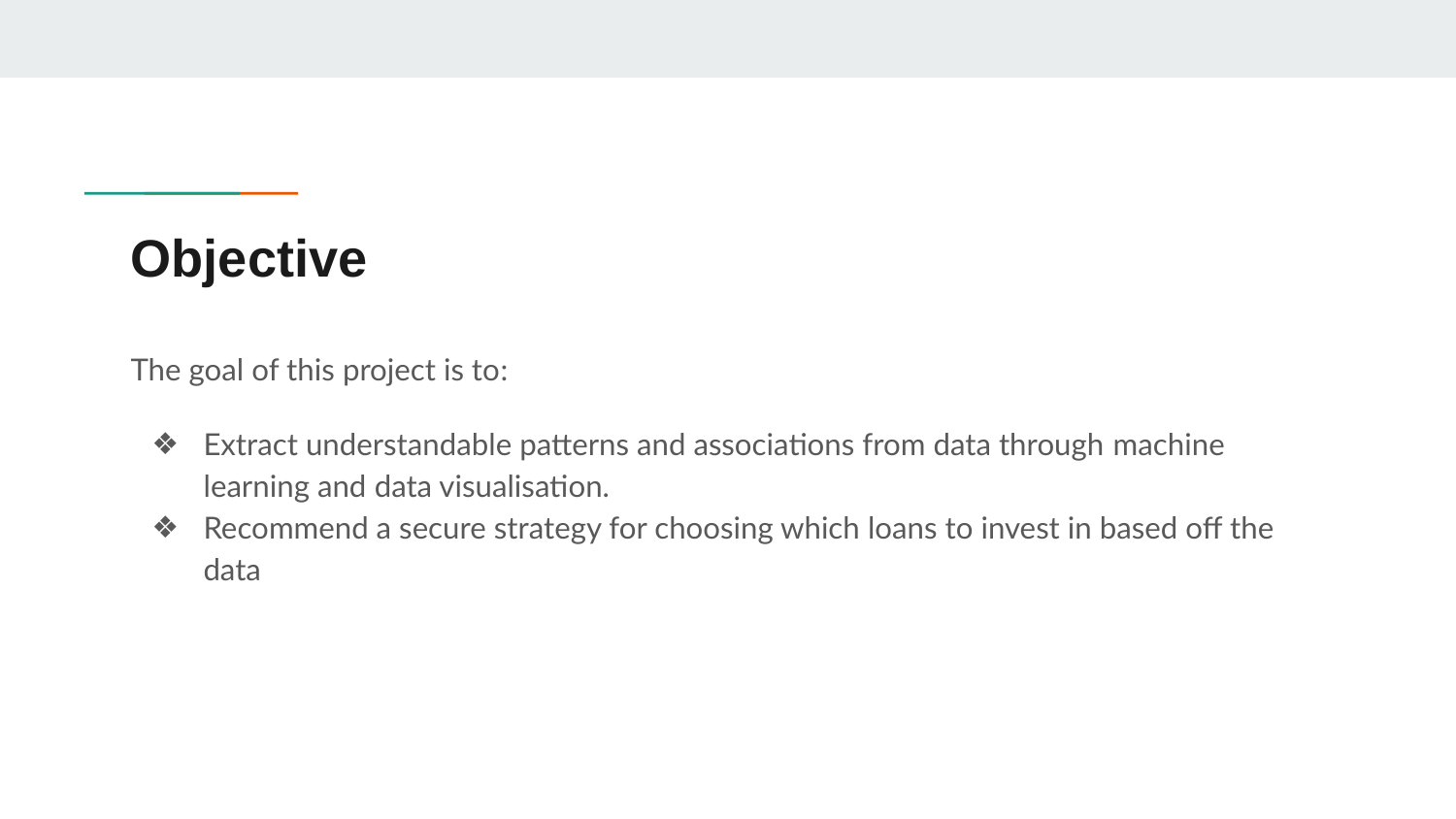

# Objective
The goal of this project is to:
Extract understandable patterns and associations from data through machine learning and data visualisation.
Recommend a secure strategy for choosing which loans to invest in based off the data